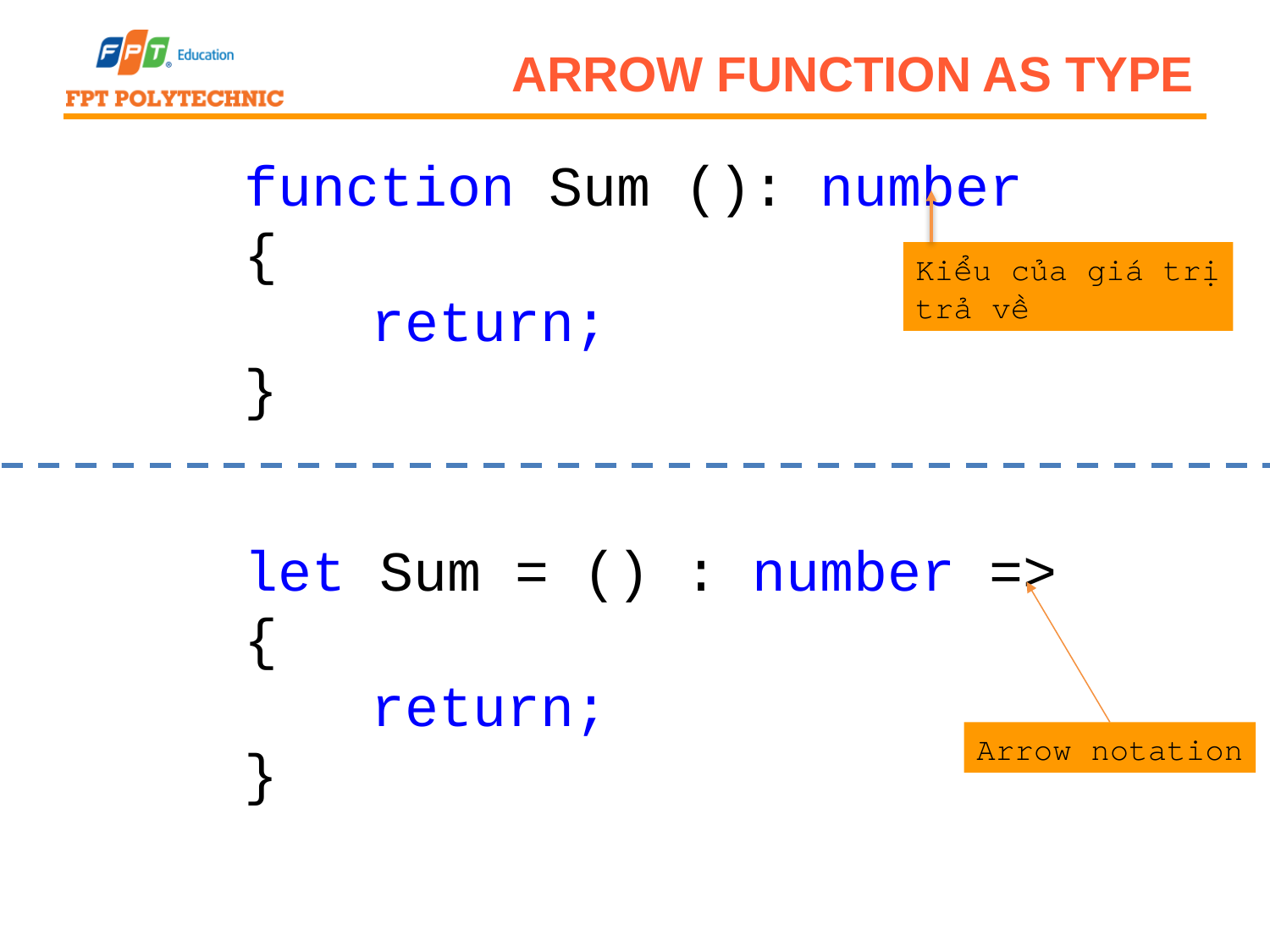

# Arrow function as type
function Sum (): number
{
	return;
}
Kiểu của giá trị
trả về
let Sum = () : number =>
{
	return;
}
Arrow notation